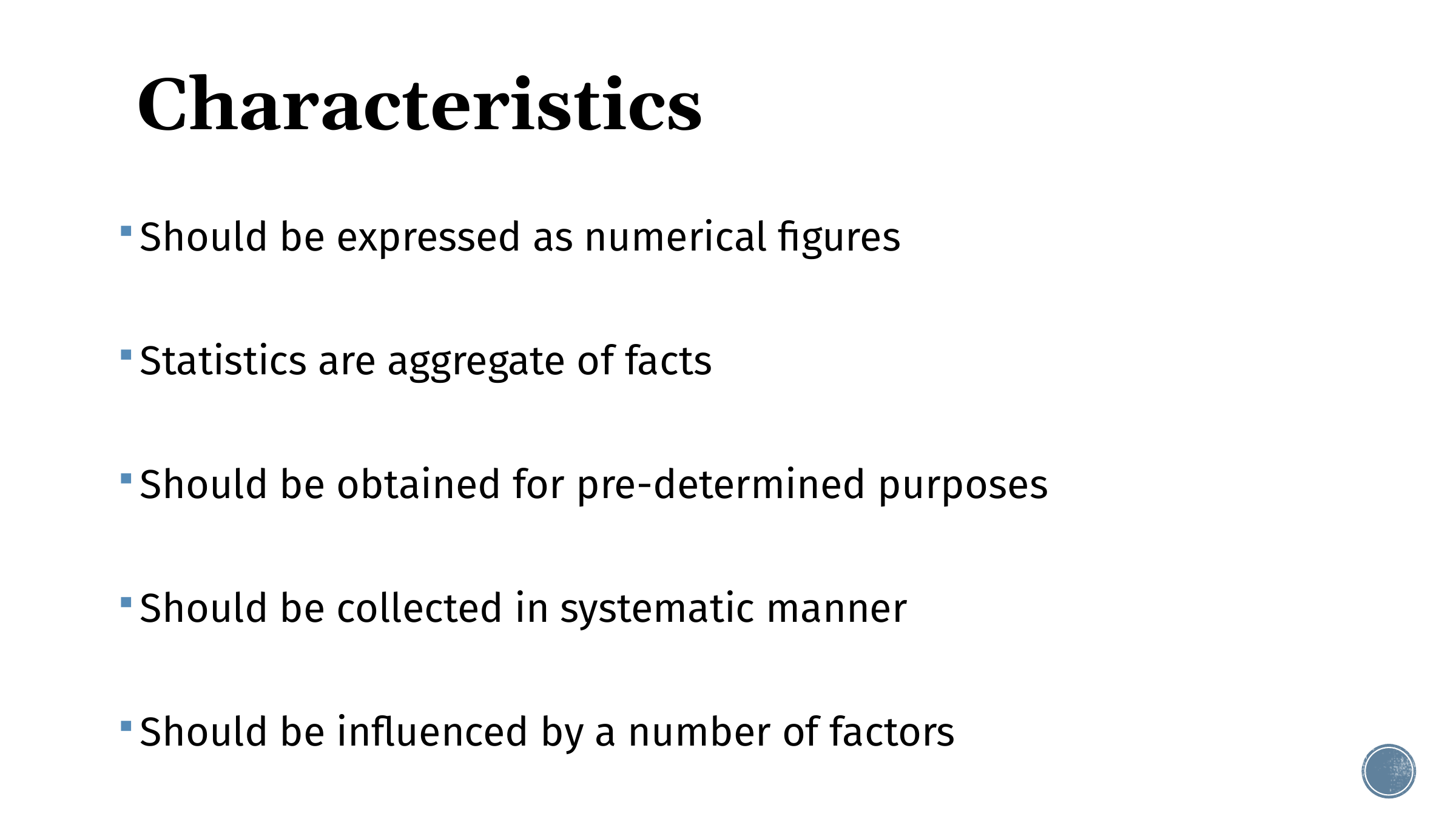

# Characteristics
Should be expressed as numerical figures

Statistics are aggregate of facts

Should be obtained for pre-determined purposes

Should be collected in systematic manner

Should be influenced by a number of factors